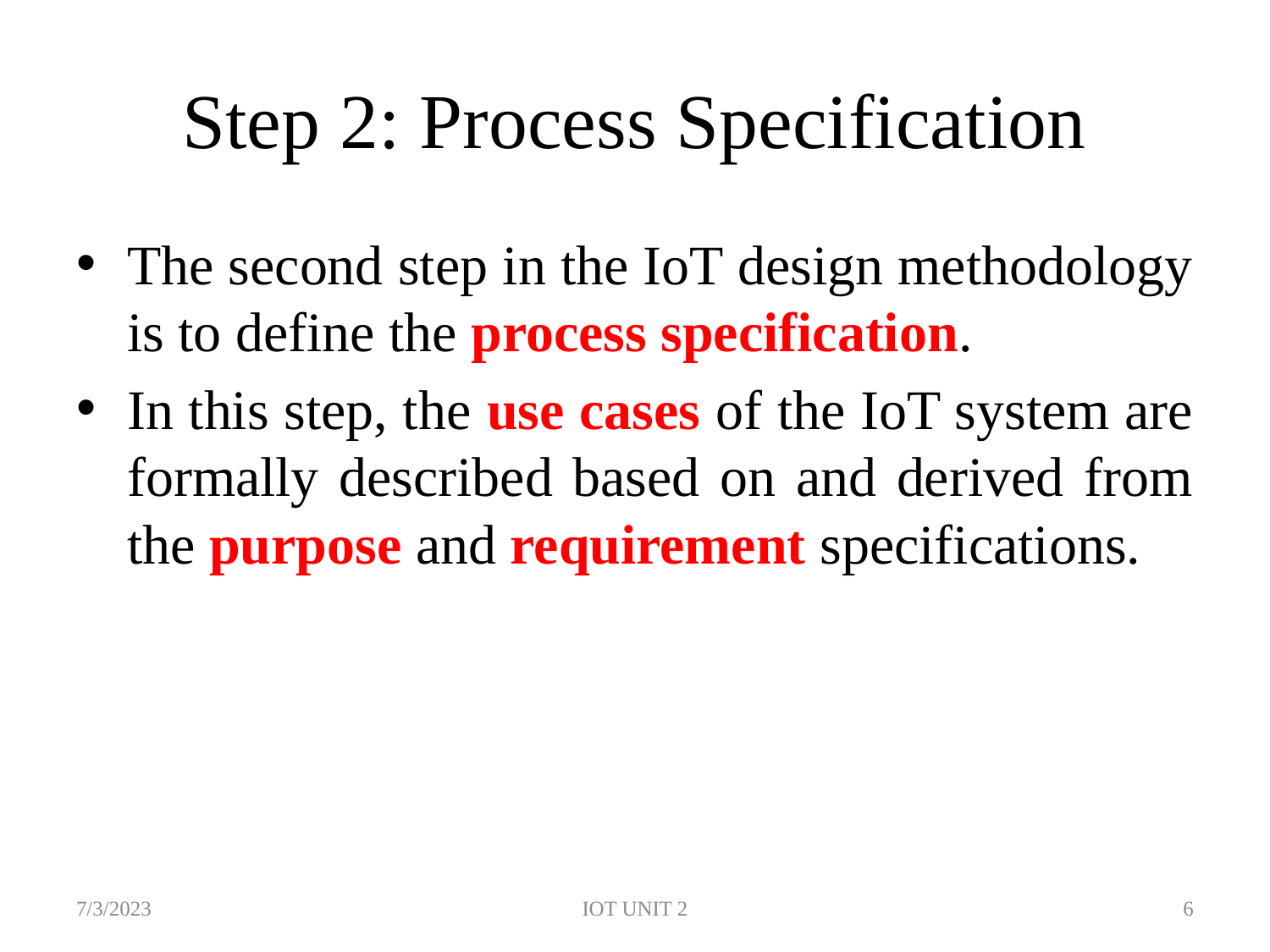

# Step 2: Process Specification
The second step in the IoT design methodology is to define the process specification.
In this step, the use cases of the IoT system are formally described based on and derived from the purpose and requirement specifications.
7/3/2023
IOT UNIT 2
6